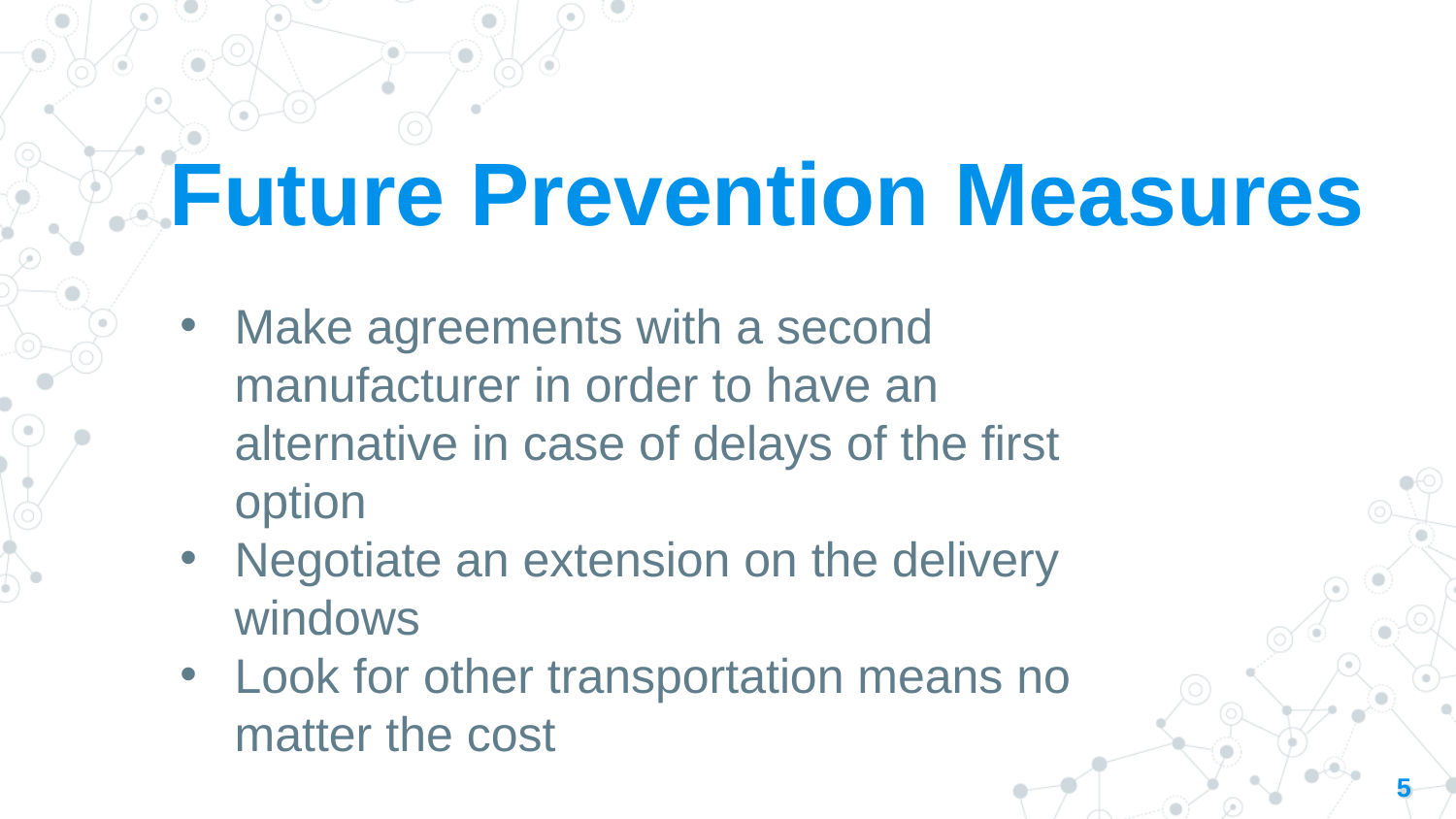

# Future Prevention Measures
Make agreements with a second manufacturer in order to have an alternative in case of delays of the first option
Negotiate an extension on the delivery windows
Look for other transportation means no matter the cost
5